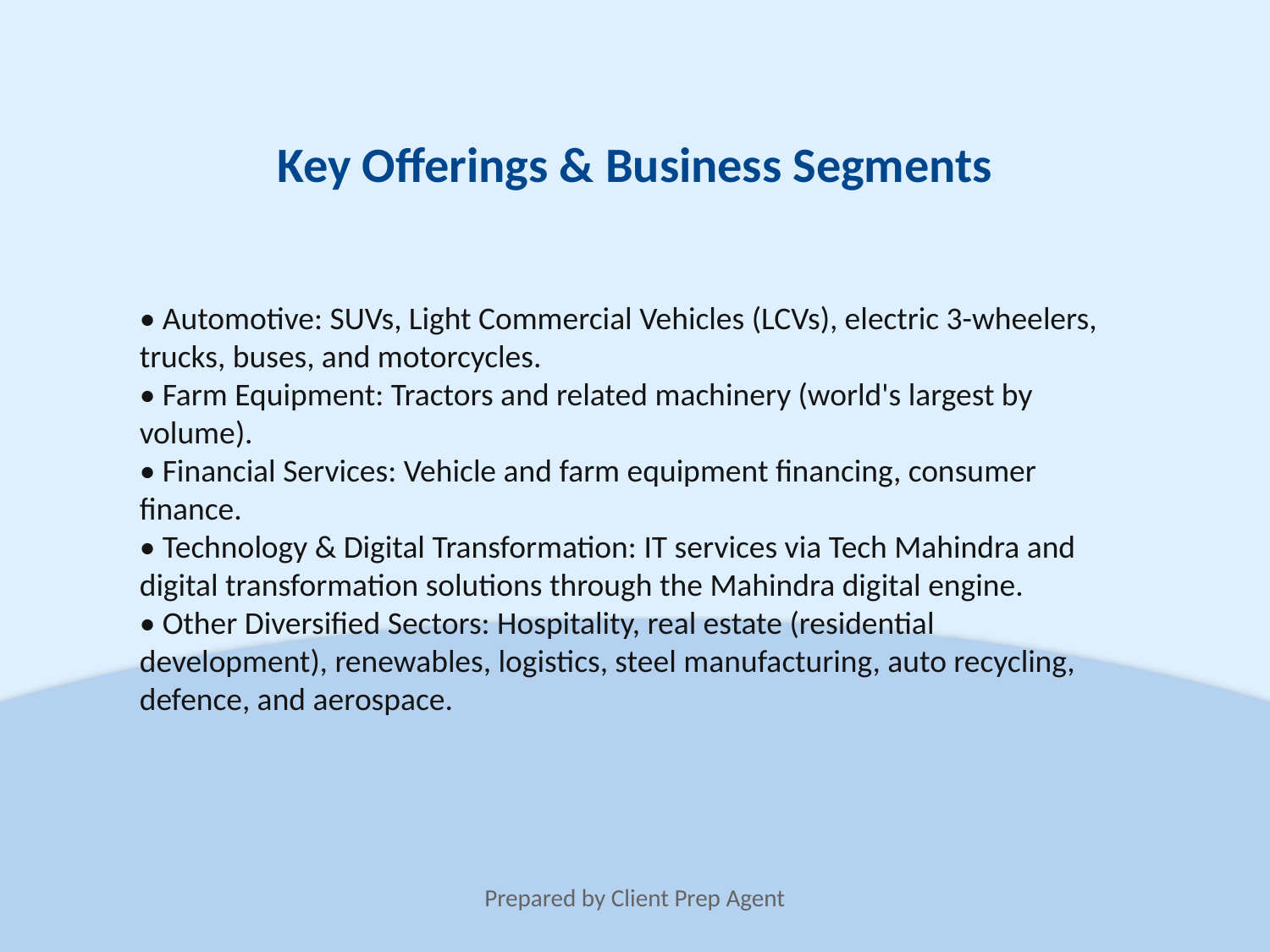

Key Offerings & Business Segments

• Automotive: SUVs, Light Commercial Vehicles (LCVs), electric 3-wheelers, trucks, buses, and motorcycles.
• Farm Equipment: Tractors and related machinery (world's largest by volume).
• Financial Services: Vehicle and farm equipment financing, consumer finance.
• Technology & Digital Transformation: IT services via Tech Mahindra and digital transformation solutions through the Mahindra digital engine.
• Other Diversified Sectors: Hospitality, real estate (residential development), renewables, logistics, steel manufacturing, auto recycling, defence, and aerospace.

Prepared by Client Prep Agent